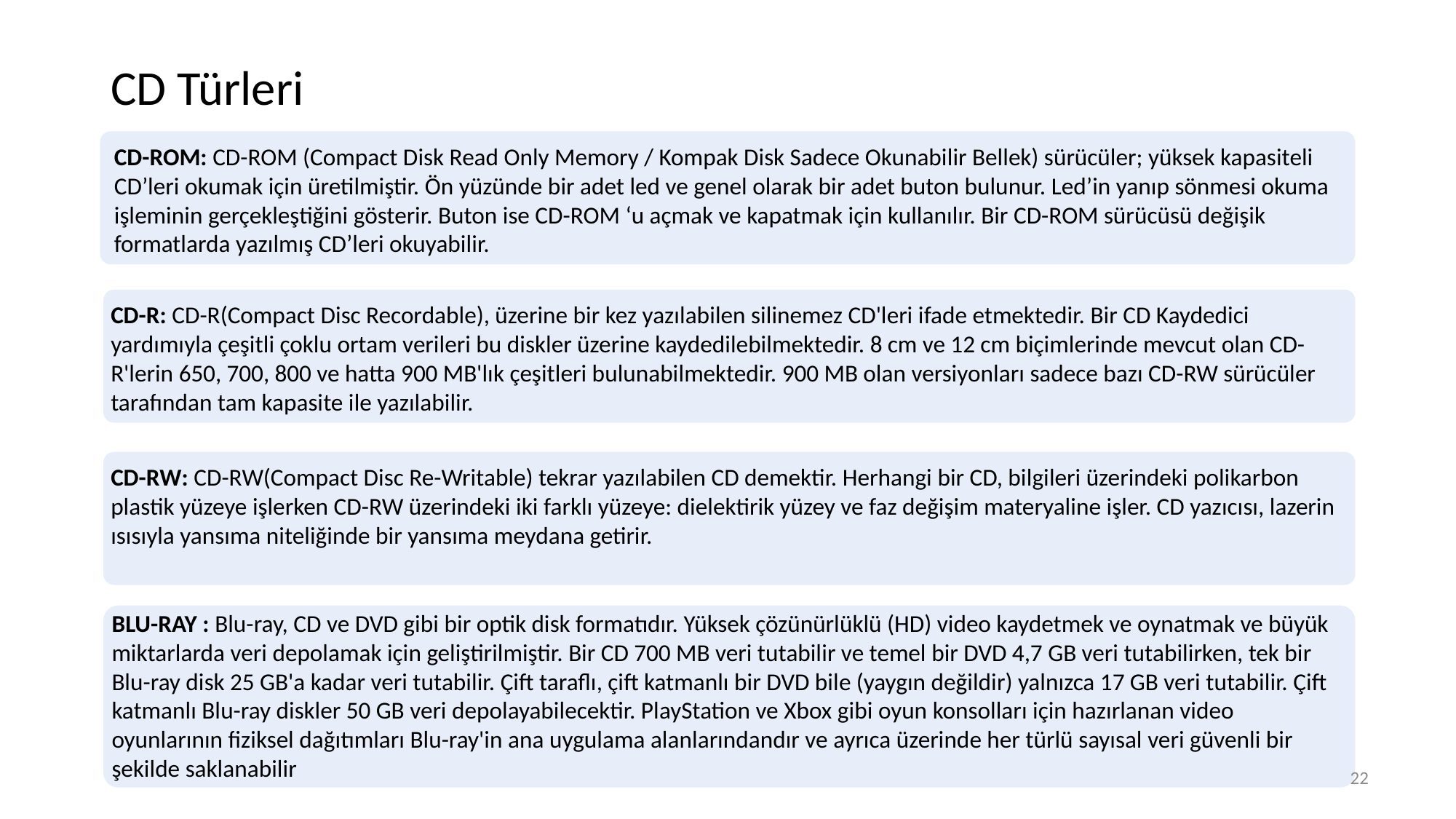

# CD Türleri

CD-ROM: CD-ROM (Compact Disk Read Only Memory / Kompak Disk Sadece Okunabilir Bellek) sürücüler; yüksek kapasiteli CD’leri okumak için üretilmiştir. Ön yüzünde bir adet led ve genel olarak bir adet buton bulunur. Led’in yanıp sönmesi okuma işleminin gerçekleştiğini gösterir. Buton ise CD-ROM ‘u açmak ve kapatmak için kullanılır. Bir CD-ROM sürücüsü değişik formatlarda yazılmış CD’leri okuyabilir.

CD-R: CD-R(Compact Disc Recordable), üzerine bir kez yazılabilen silinemez CD'leri ifade etmektedir. Bir CD Kaydedici yardımıyla çeşitli çoklu ortam verileri bu diskler üzerine kaydedilebilmektedir. 8 cm ve 12 cm biçimlerinde mevcut olan CD-R'lerin 650, 700, 800 ve hatta 900 MB'lık çeşitleri bulunabilmektedir. 900 MB olan versiyonları sadece bazı CD-RW sürücüler tarafından tam kapasite ile yazılabilir.

CD-RW: CD-RW(Compact Disc Re-Writable) tekrar yazılabilen CD demektir. Herhangi bir CD, bilgileri üzerindeki polikarbon plastik yüzeye işlerken CD-RW üzerindeki iki farklı yüzeye: dielektirik yüzey ve faz değişim materyaline işler. CD yazıcısı, lazerin ısısıyla yansıma niteliğinde bir yansıma meydana getirir.
BLU-RAY : Blu-ray, CD ve DVD gibi bir optik disk formatıdır. Yüksek çözünürlüklü (HD) video kaydetmek ve oynatmak ve büyük miktarlarda veri depolamak için geliştirilmiştir. Bir CD 700 MB veri tutabilir ve temel bir DVD 4,7 GB veri tutabilirken, tek bir Blu-ray disk 25 GB'a kadar veri tutabilir. Çift taraflı, çift katmanlı bir DVD bile (yaygın değildir) yalnızca 17 GB veri tutabilir. Çift katmanlı Blu-ray diskler 50 GB veri depolayabilecektir. PlayStation ve Xbox gibi oyun konsolları için hazırlanan video oyunlarının fiziksel dağıtımları Blu-ray'in ana uygulama alanlarındandır ve ayrıca üzerinde her türlü sayısal veri güvenli bir şekilde saklanabilir

22